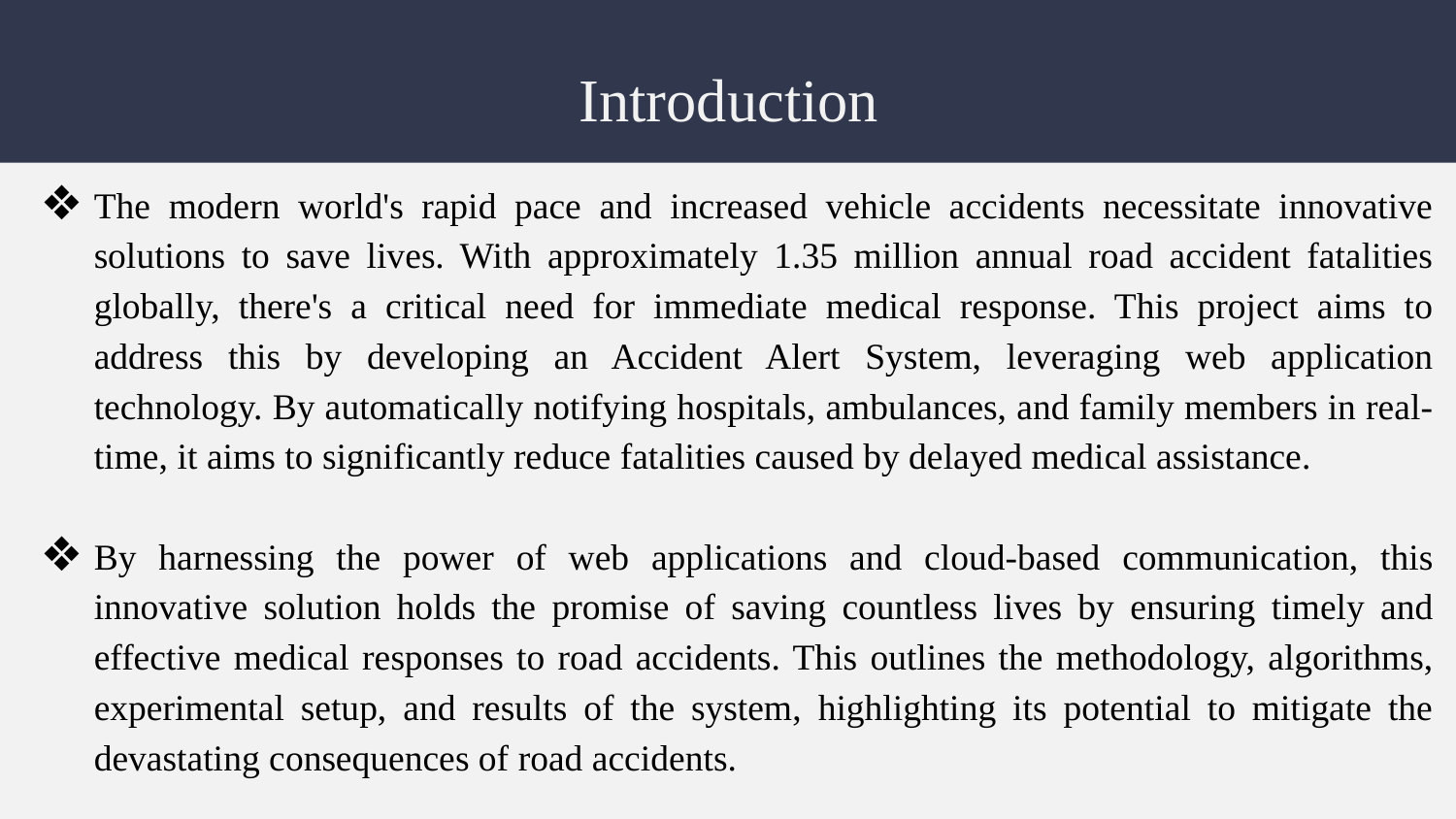

# Introduction
The modern world's rapid pace and increased vehicle accidents necessitate innovative solutions to save lives. With approximately 1.35 million annual road accident fatalities globally, there's a critical need for immediate medical response. This project aims to address this by developing an Accident Alert System, leveraging web application technology. By automatically notifying hospitals, ambulances, and family members in real-time, it aims to significantly reduce fatalities caused by delayed medical assistance.

By harnessing the power of web applications and cloud-based communication, this innovative solution holds the promise of saving countless lives by ensuring timely and effective medical responses to road accidents. This outlines the methodology, algorithms, experimental setup, and results of the system, highlighting its potential to mitigate the devastating consequences of road accidents.